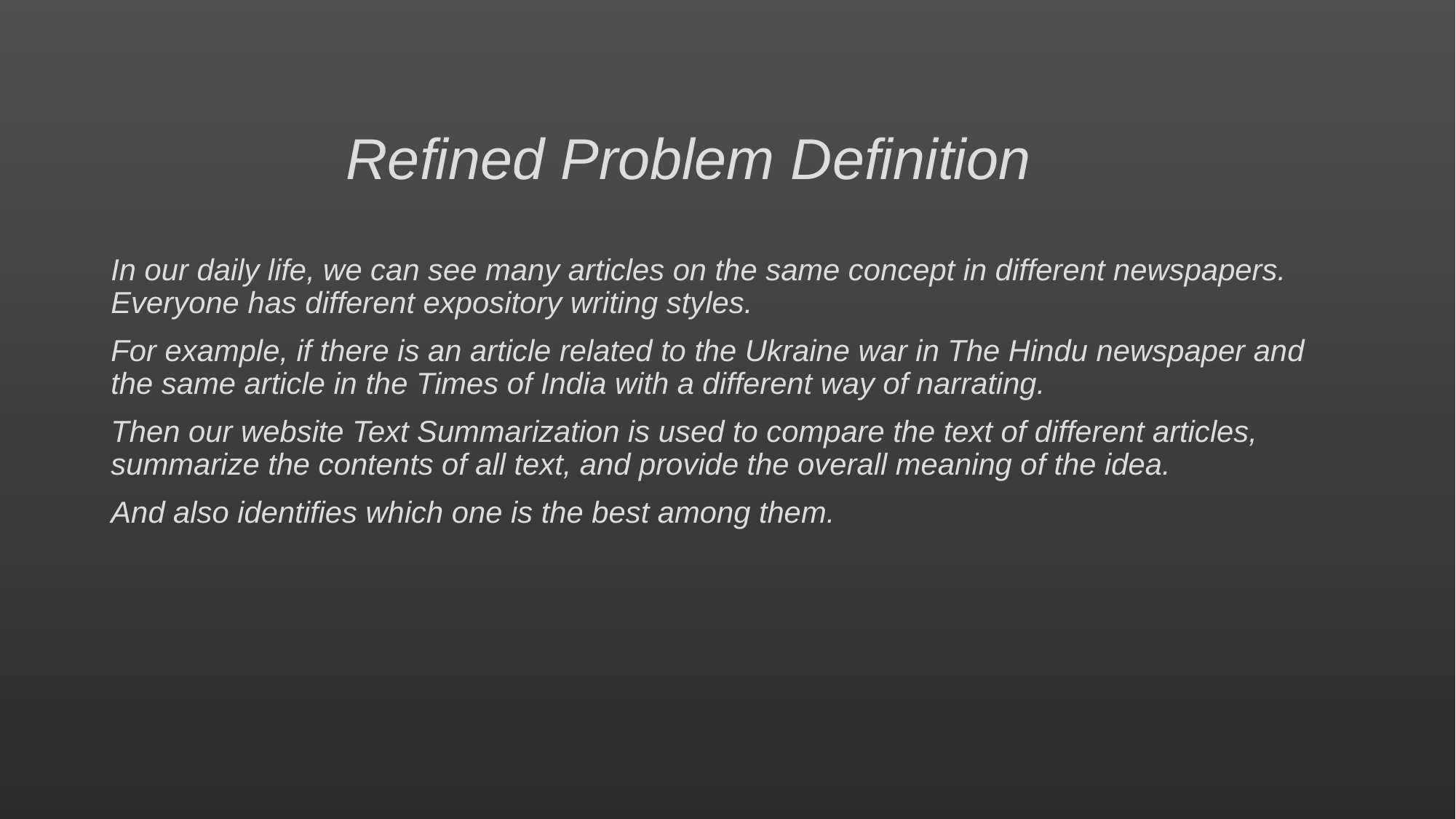

# Refined Problem Definition
In our daily life, we can see many articles on the same concept in different newspapers. Everyone has different expository writing styles.
For example, if there is an article related to the Ukraine war in The Hindu newspaper and the same article in the Times of India with a different way of narrating.
Then our website Text Summarization is used to compare the text of different articles, summarize the contents of all text, and provide the overall meaning of the idea.
And also identifies which one is the best among them.